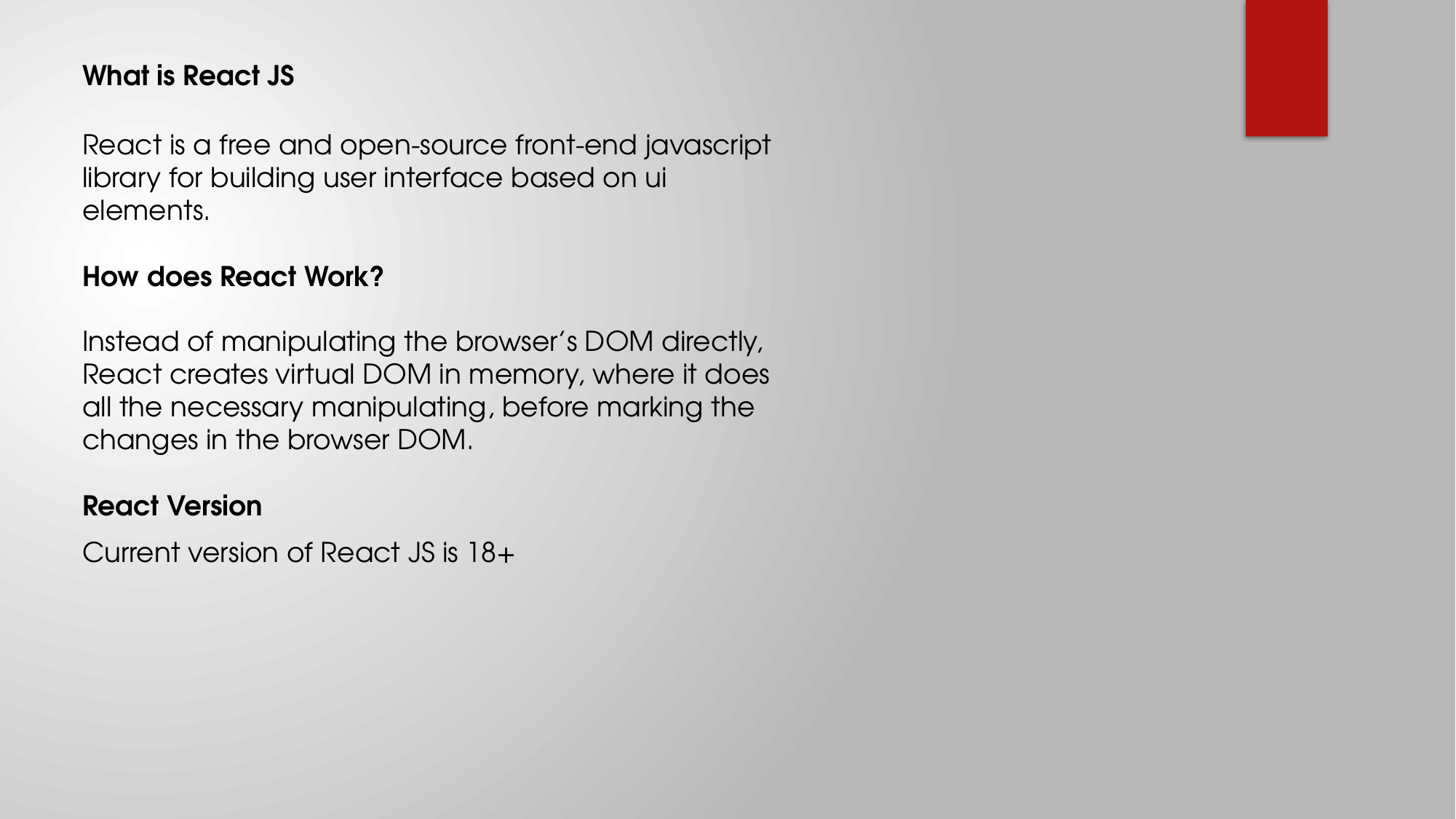

What is React JS
React is a free and open-source front-end javascript library for building user interface based on ui elements.
How does React Work?
Instead of manipulating the browser’s DOM directly,
React creates virtual DOM in memory, where it does all the necessary manipulating, before marking the changes in the browser DOM.
React Version
Current version of React JS is 18+